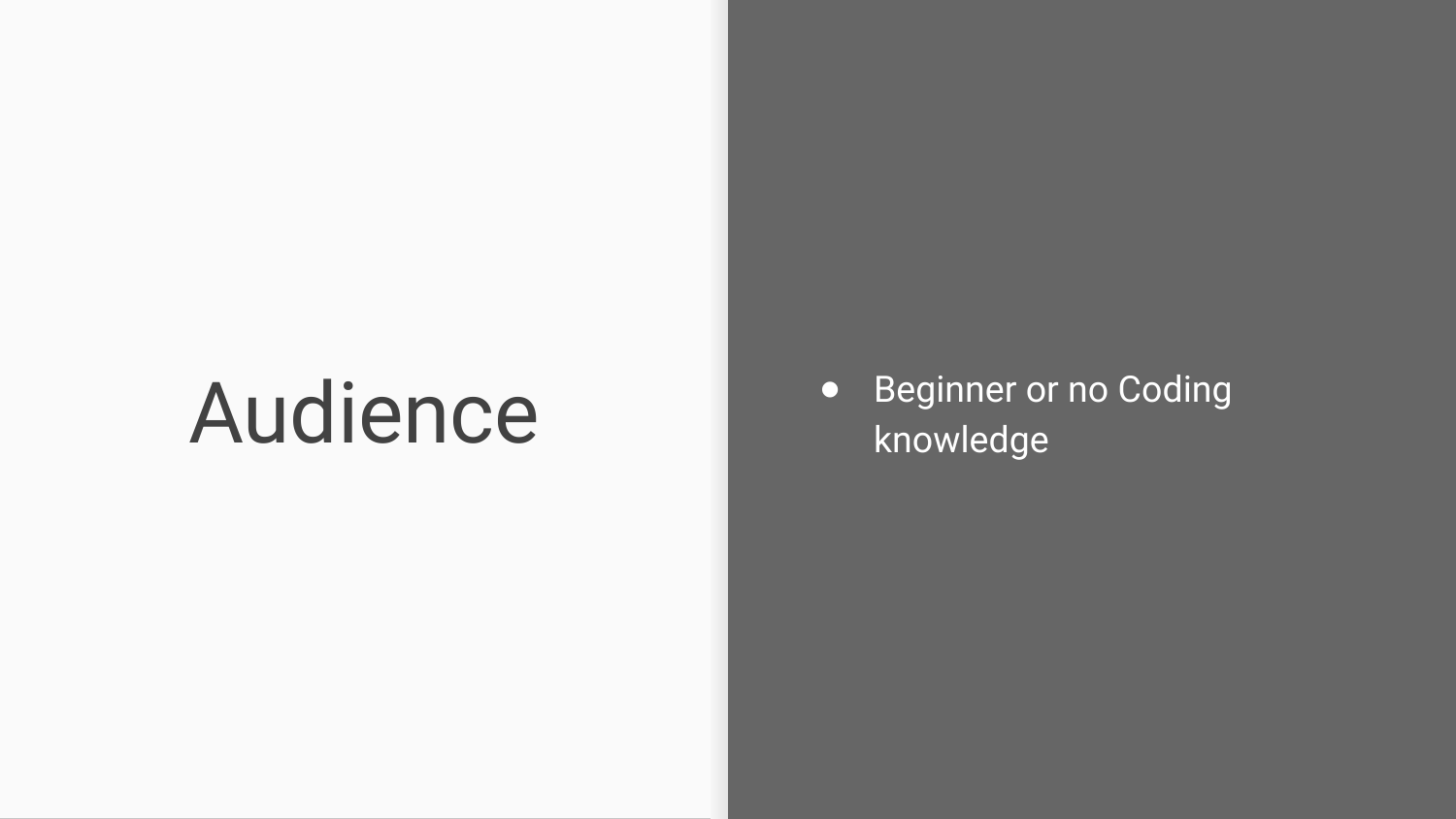

Beginner or no Coding knowledge
# Audience